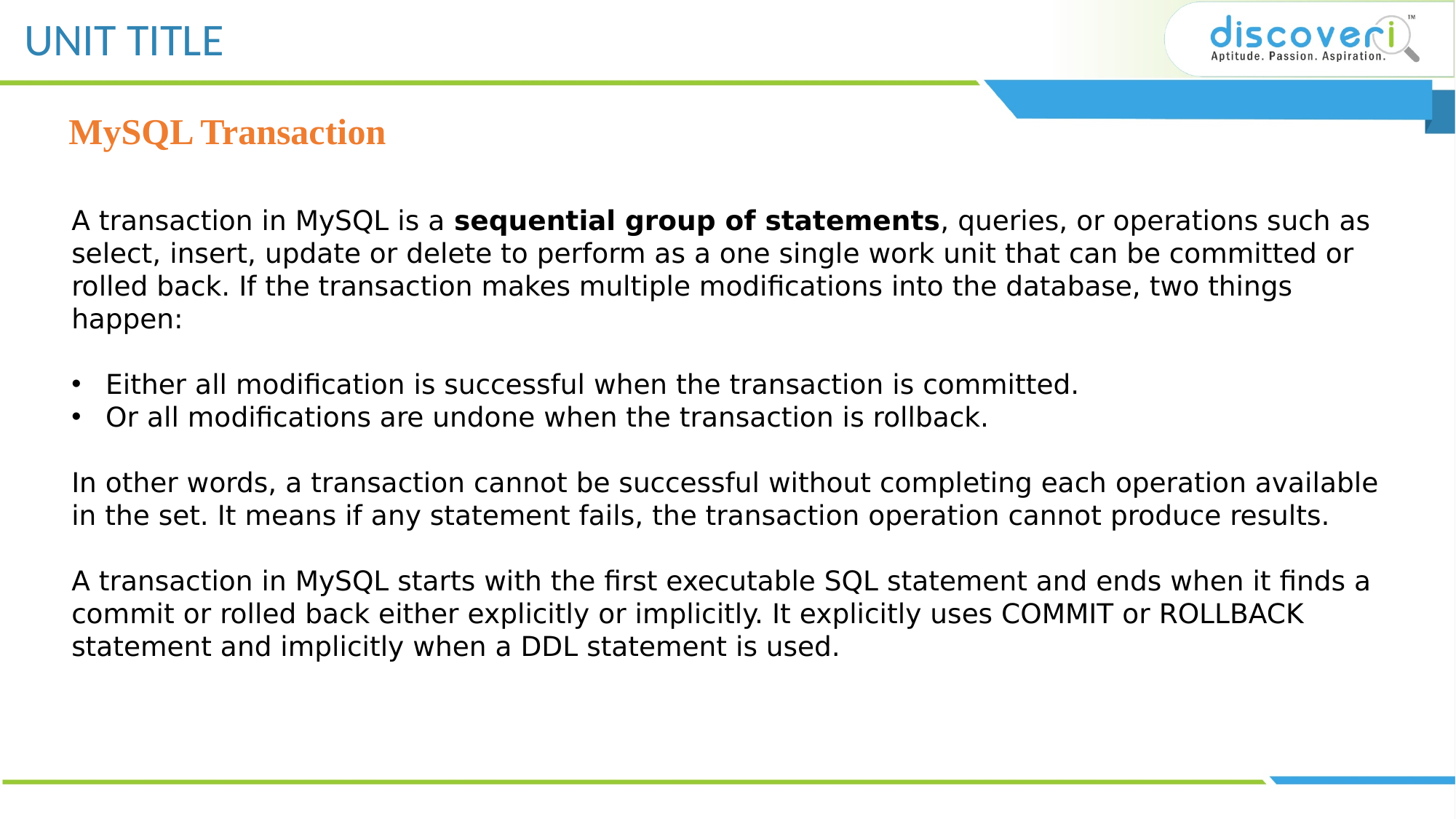

MySQL Transaction
A transaction in MySQL is a sequential group of statements, queries, or operations such as select, insert, update or delete to perform as a one single work unit that can be committed or rolled back. If the transaction makes multiple modifications into the database, two things happen:

Either all modification is successful when the transaction is committed.
Or all modifications are undone when the transaction is rollback.

In other words, a transaction cannot be successful without completing each operation available in the set. It means if any statement fails, the transaction operation cannot produce results.

A transaction in MySQL starts with the first executable SQL statement and ends when it finds a commit or rolled back either explicitly or implicitly. It explicitly uses COMMIT or ROLLBACK statement and implicitly when a DDL statement is used.